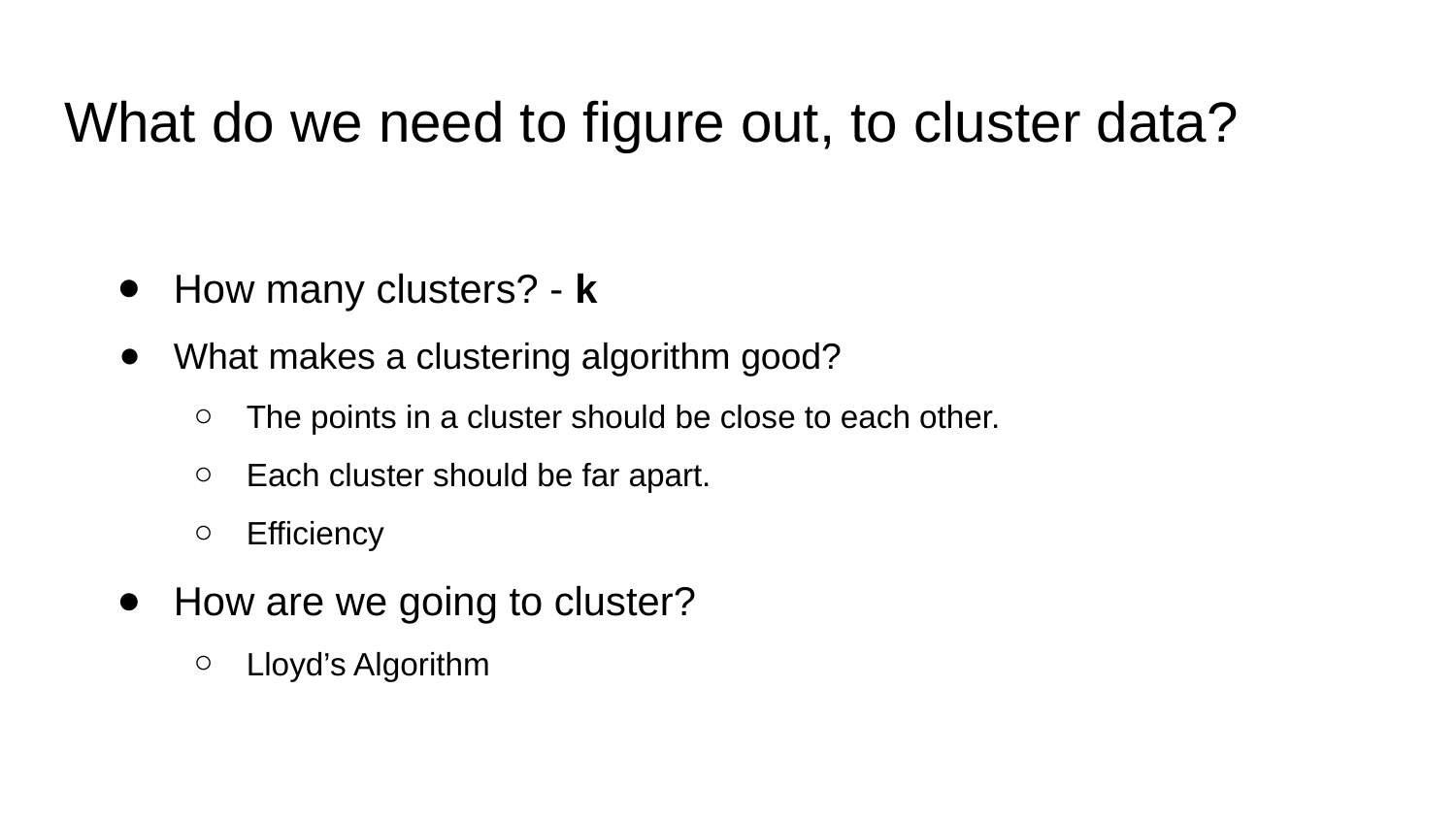

# What do we need to figure out, to cluster data?
How many clusters? - k
What makes a clustering algorithm good?
The points in a cluster should be close to each other.
Each cluster should be far apart.
Efficiency
How are we going to cluster?
Lloyd’s Algorithm